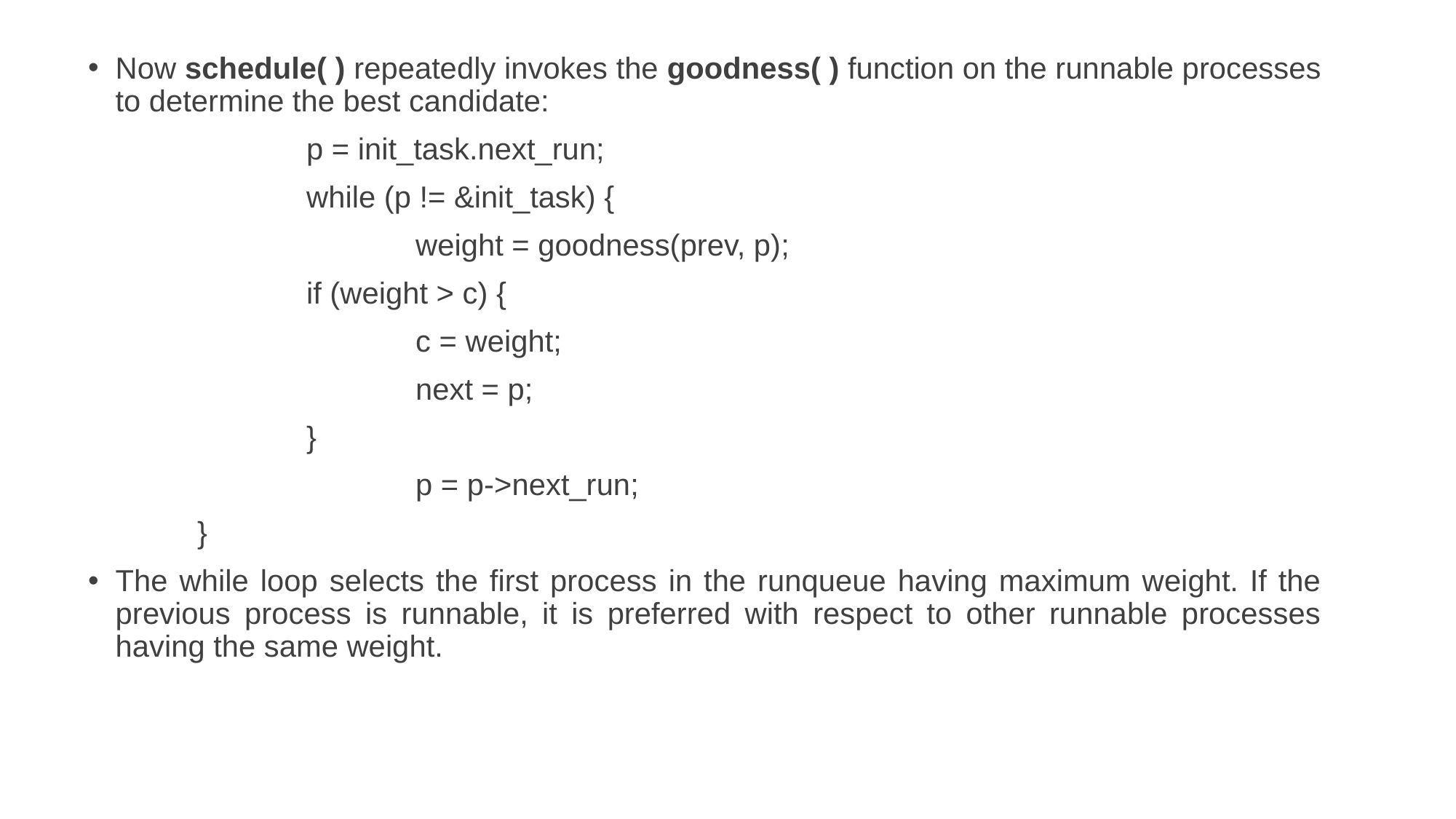

Now schedule( ) repeatedly invokes the goodness( ) function on the runnable processes to determine the best candidate:
		p = init_task.next_run;
		while (p != &init_task) {
			weight = goodness(prev, p);
		if (weight > c) {
			c = weight;
			next = p;
		}
			p = p->next_run;
	}
The while loop selects the first process in the runqueue having maximum weight. If the previous process is runnable, it is preferred with respect to other runnable processes having the same weight.